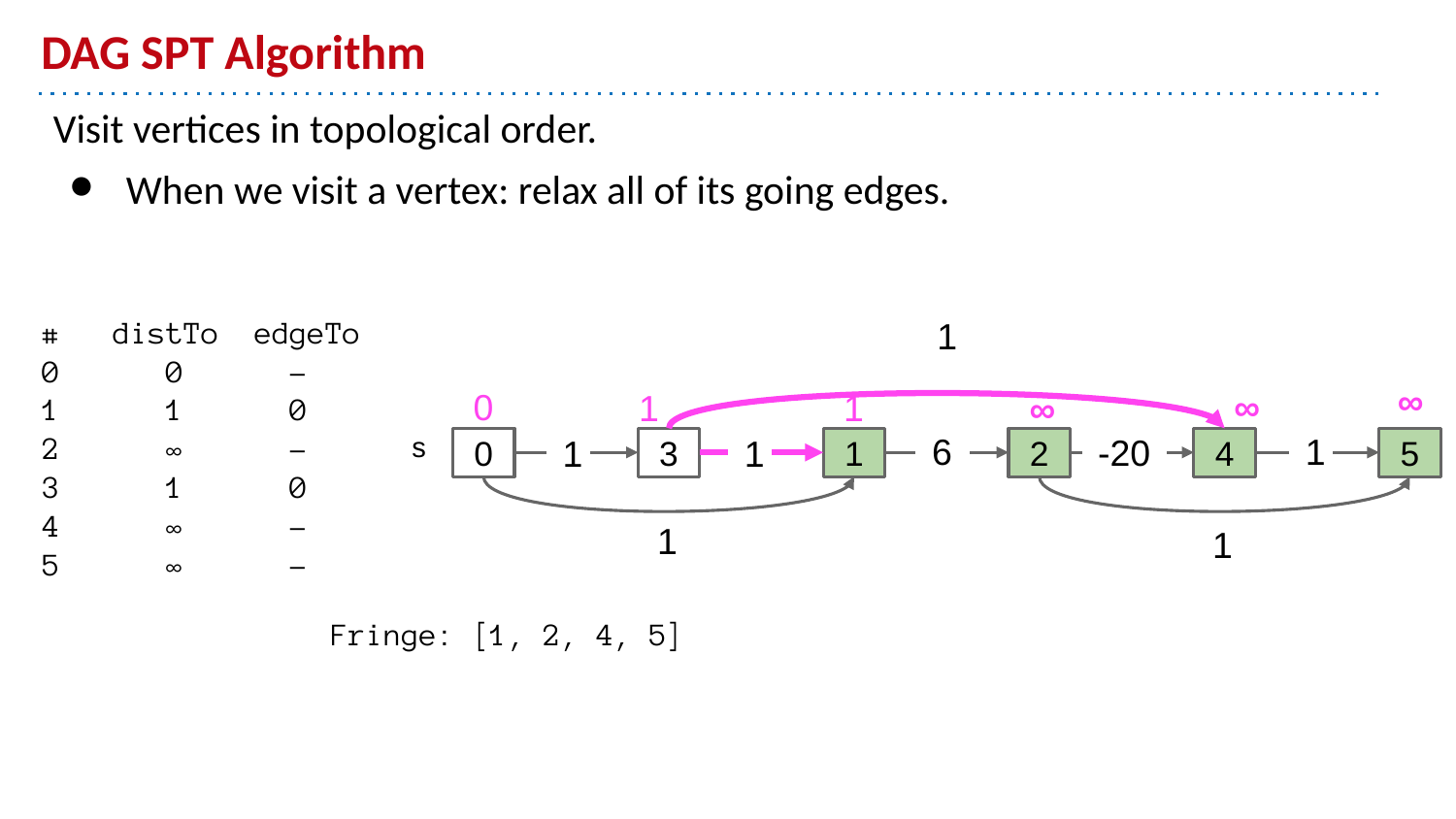

# DAG SPT Algorithm
Visit vertices in topological order.
When we visit a vertex: relax all of its going edges.
#   distTo  edgeTo
0      0      -
1      1      0
2      ∞      -
3      1      0
4      ∞      -
5      ∞      -
1
∞
0
∞
1
1
∞
s
0
3
1
2
4
5
1
6
-20
1
1
1
1
Fringe: [1, 2, 4, 5]